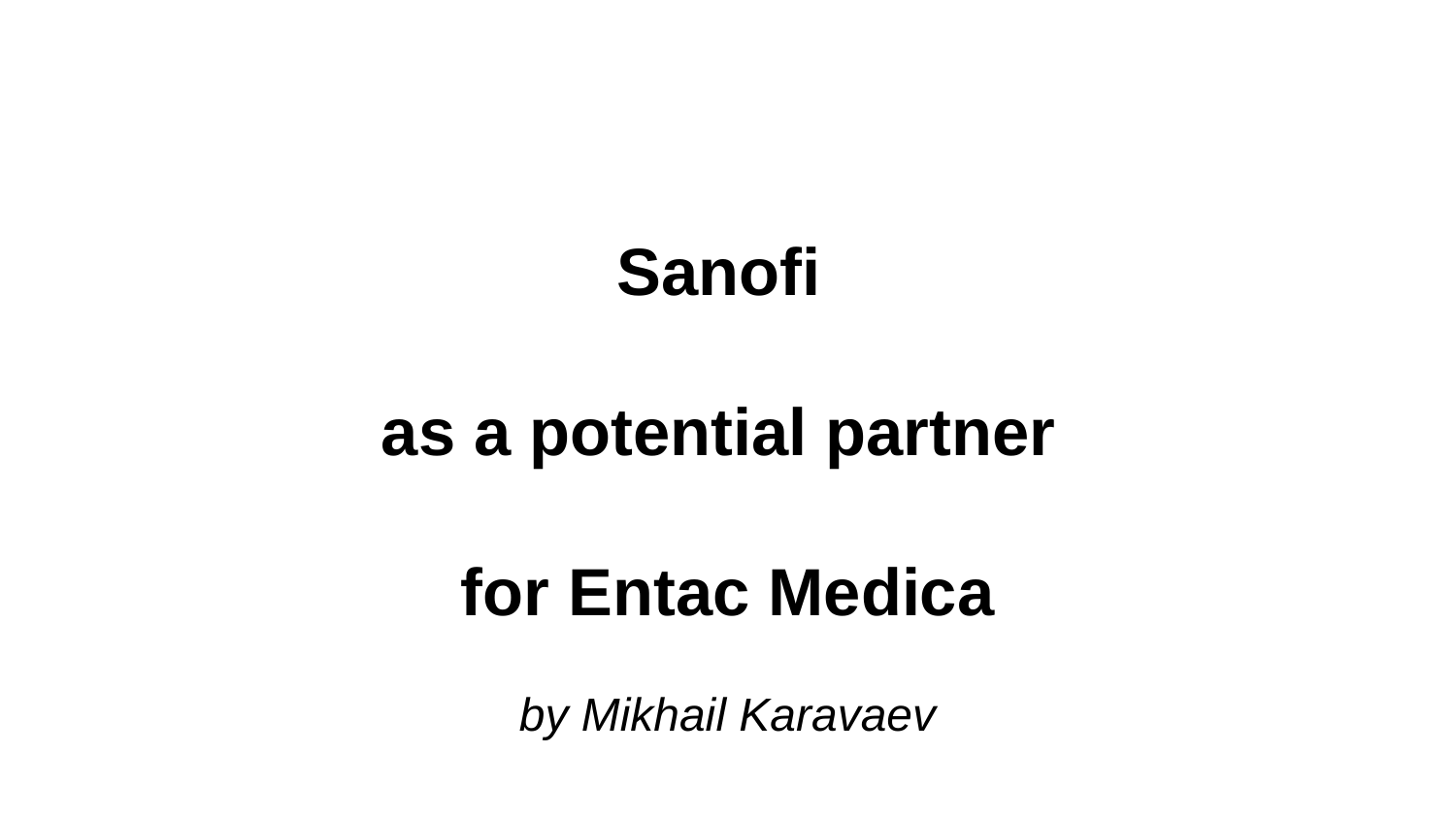

Sanofi
as a potential partner
for Entac Medica
by Mikhail Karavaev